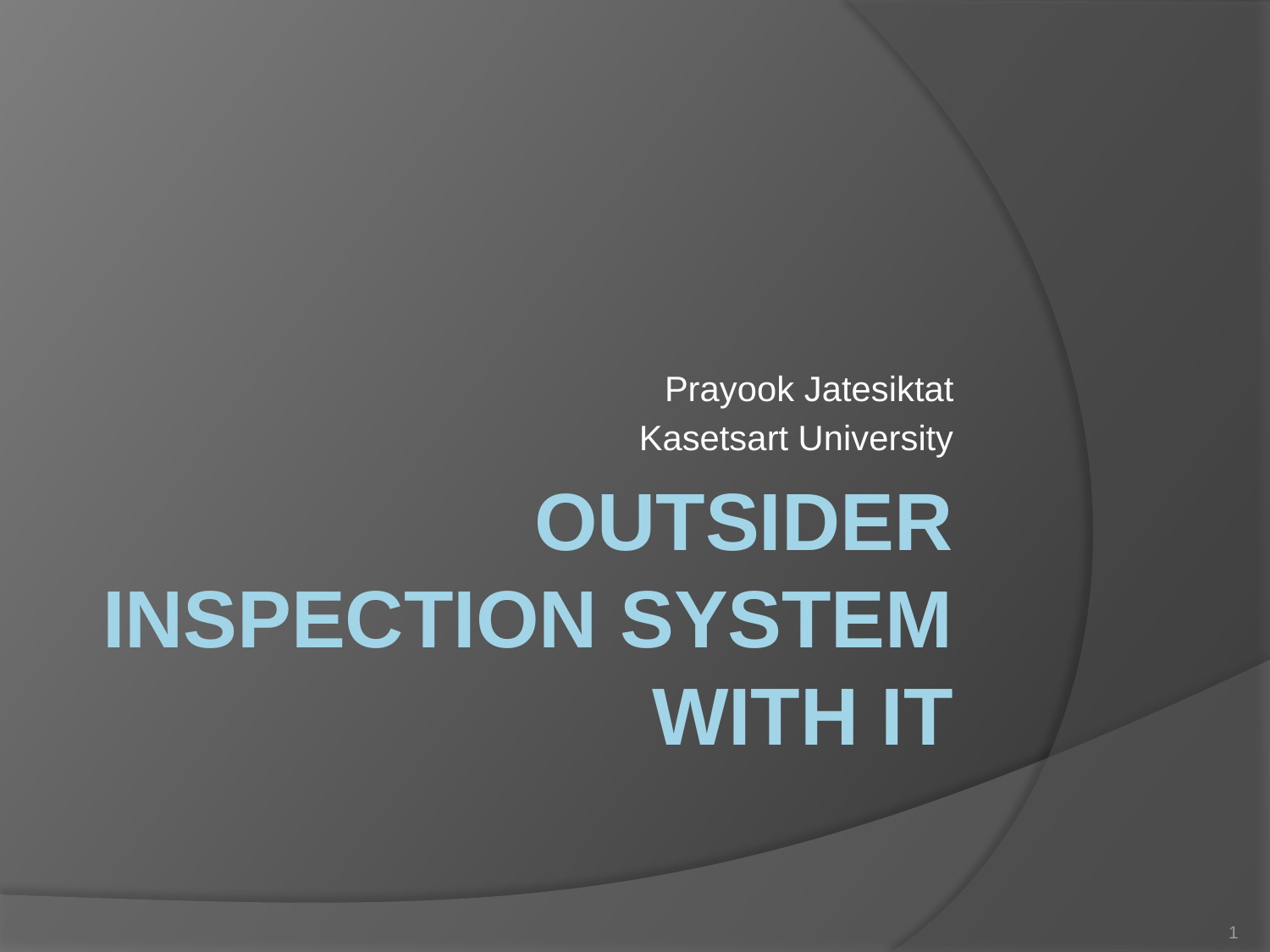

Prayook Jatesiktat
Kasetsart University
# Outsider inspection system with it
1